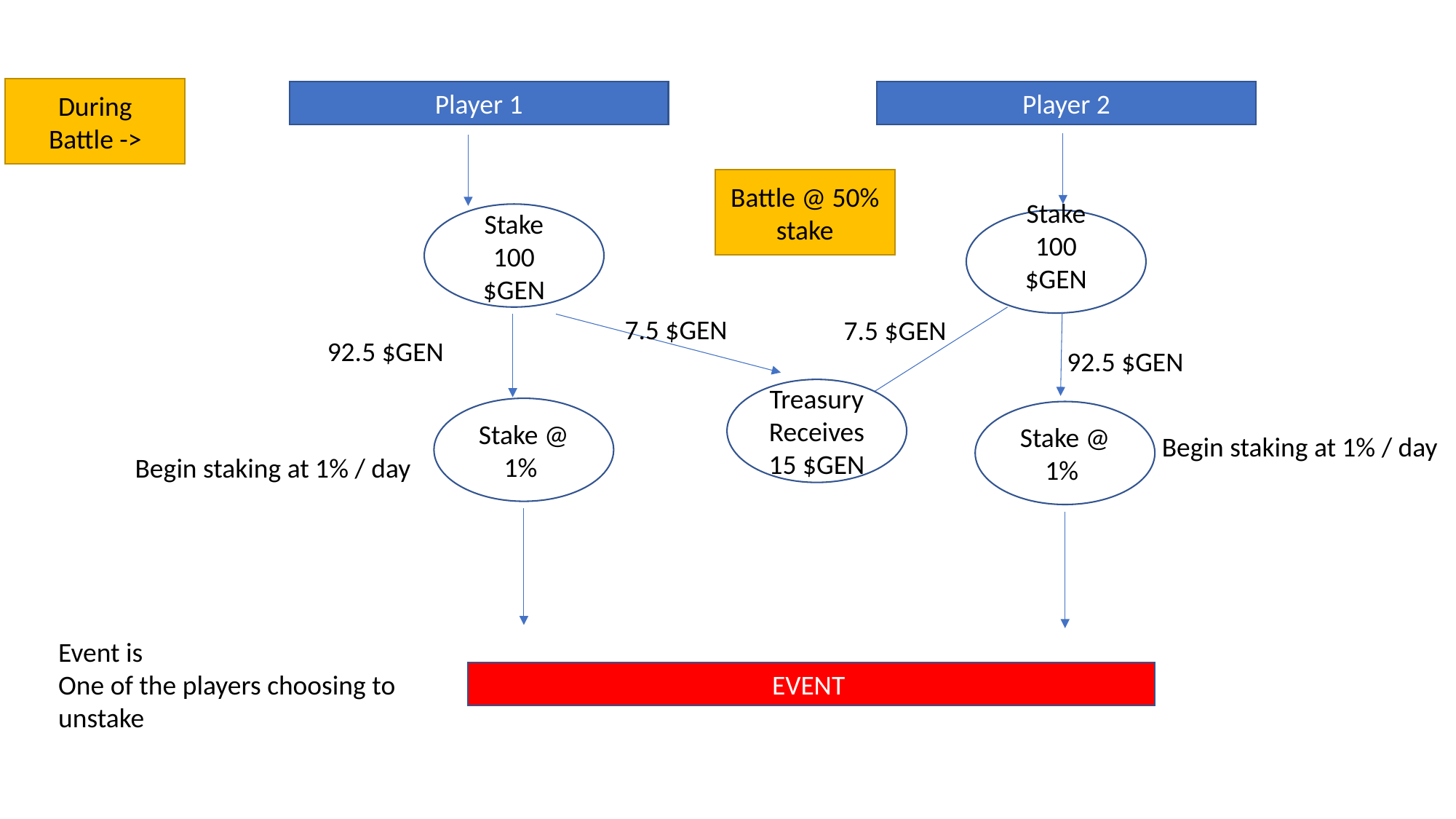

During
Battle ->
Player 1
Player 2
Battle @ 50% stake
Stake 100 $GEN
Stake 100 $GEN

7.5 $GEN
7.5 $GEN
92.5 $GEN
92.5 $GEN
Treasury Receives 15 $GEN
Stake @ 1%
Stake @ 1%
Begin staking at 1% / day
Begin staking at 1% / day
Event is
One of the players choosing to unstake
EVENT